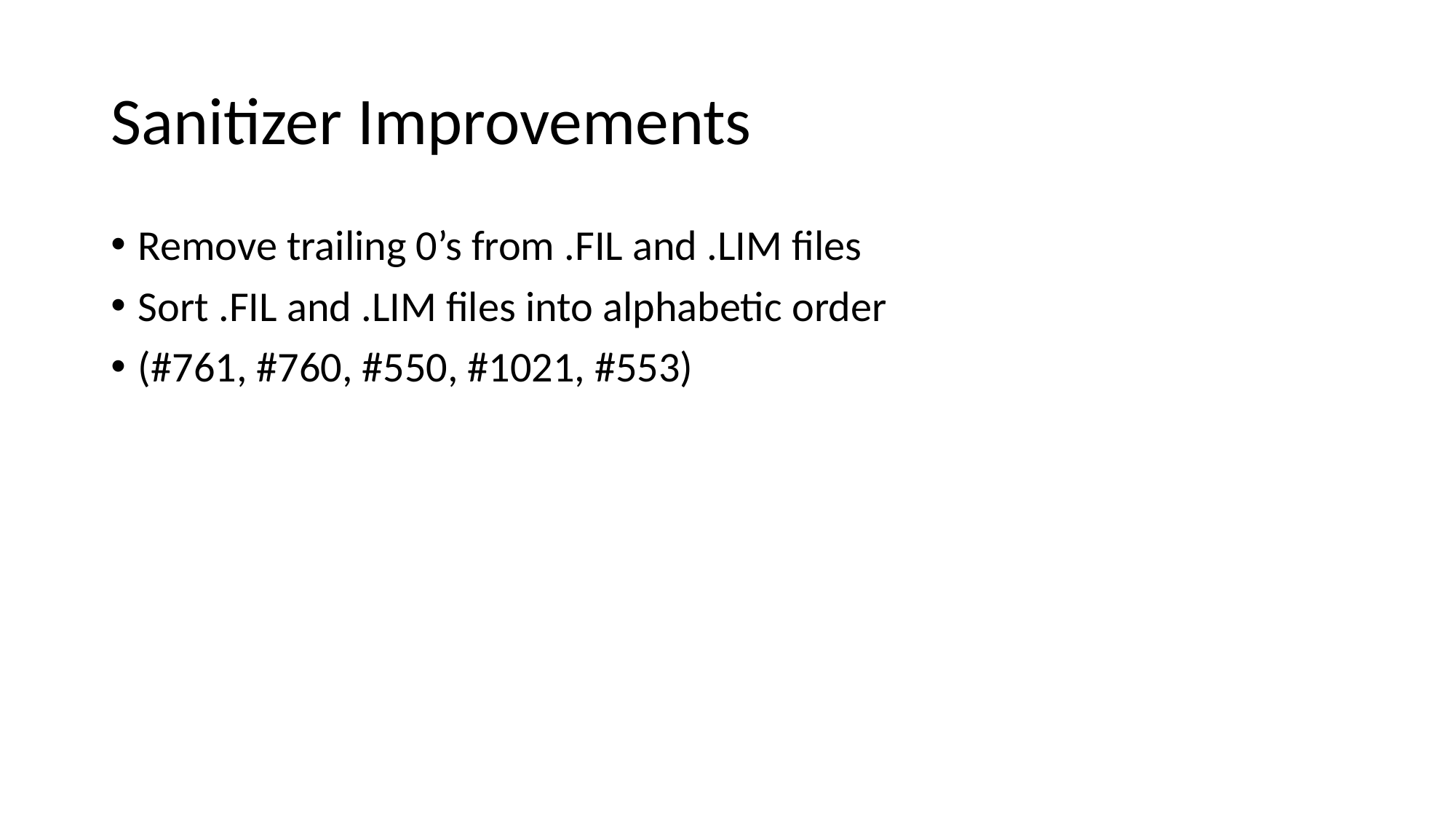

# Sanitizer Improvements
Remove trailing 0’s from .FIL and .LIM files
Sort .FIL and .LIM files into alphabetic order
(#761, #760, #550, #1021, #553)